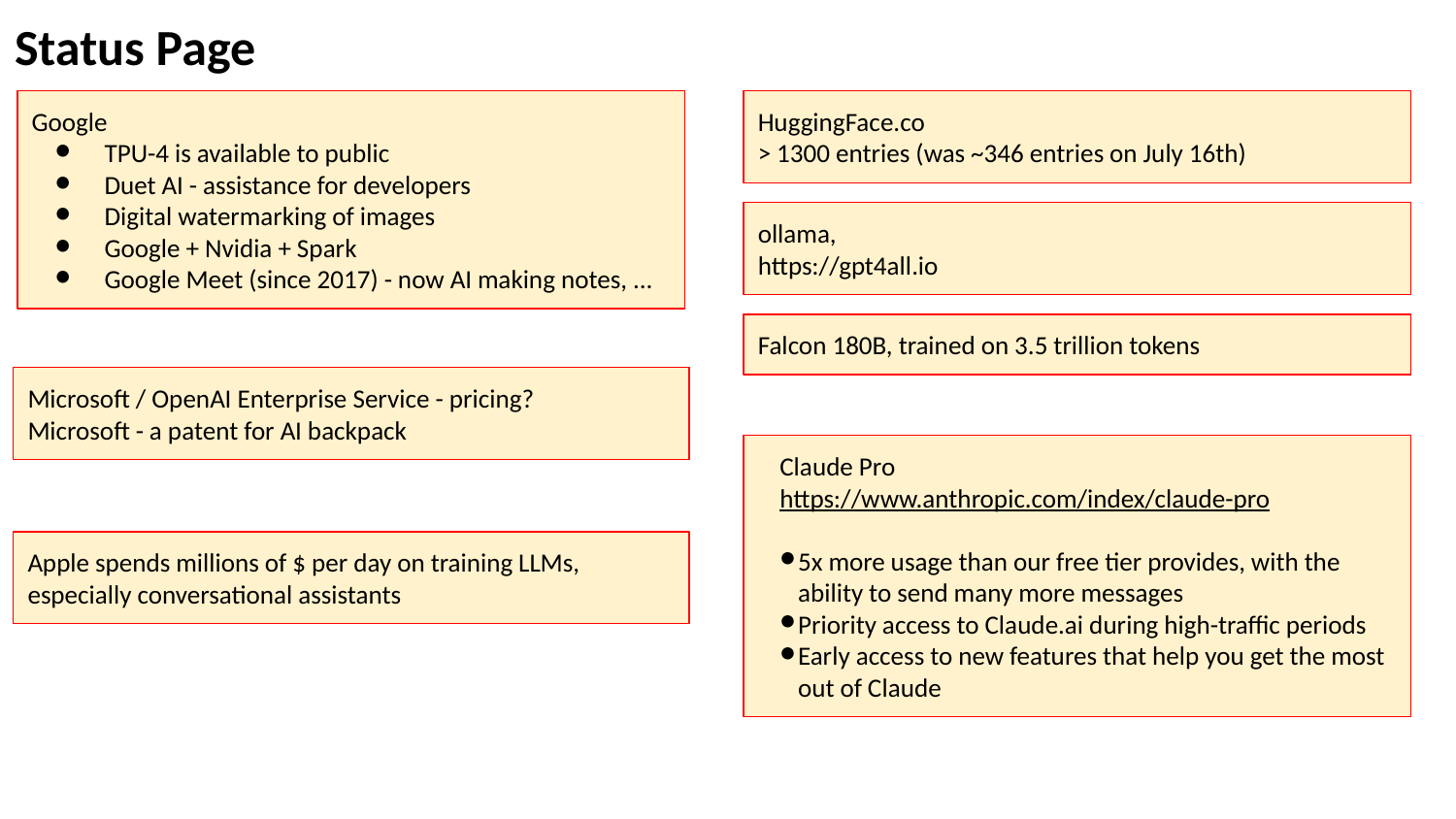

Status Page
Google
TPU-4 is available to public
Duet AI - assistance for developers
Digital watermarking of images
Google + Nvidia + Spark
Google Meet (since 2017) - now AI making notes, ...
HuggingFace.co
> 1300 entries (was ~346 entries on July 16th)
ollama,
https://gpt4all.io
Falcon 180B, trained on 3.5 trillion tokens
Microsoft / OpenAI Enterprise Service - pricing?
Microsoft - a patent for AI backpack
Claude Pro
https://www.anthropic.com/index/claude-pro

5x more usage than our free tier provides, with the ability to send many more messages
Priority access to Claude.ai during high-traffic periods
Early access to new features that help you get the most out of Claude
Apple spends millions of $ per day on training LLMs, especially conversational assistants